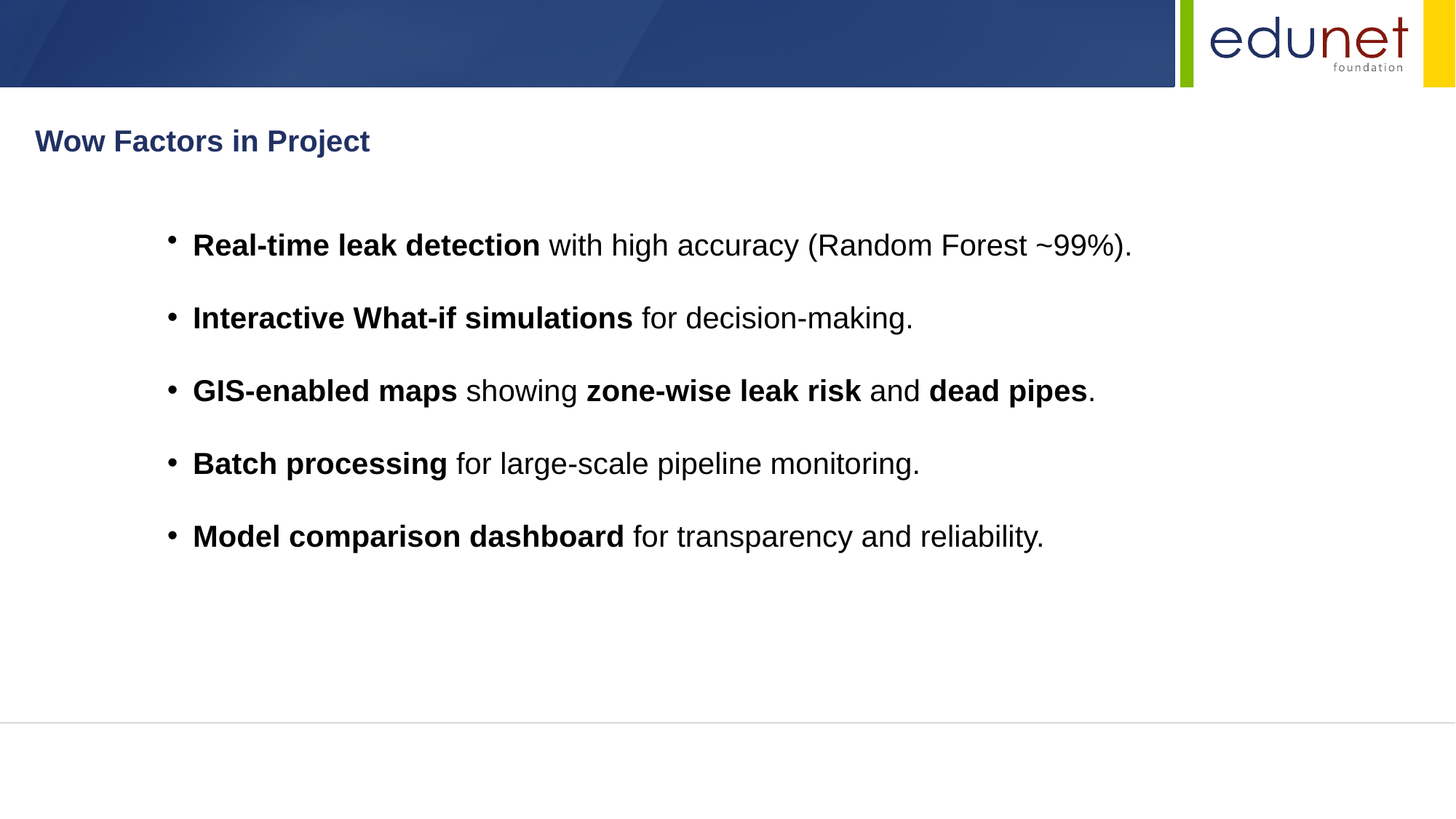

Wow Factors in Project
Real-time leak detection with high accuracy (Random Forest ~99%).

Interactive What-if simulations for decision-making.

GIS-enabled maps showing zone-wise leak risk and dead pipes.

Batch processing for large-scale pipeline monitoring.

Model comparison dashboard for transparency and reliability.